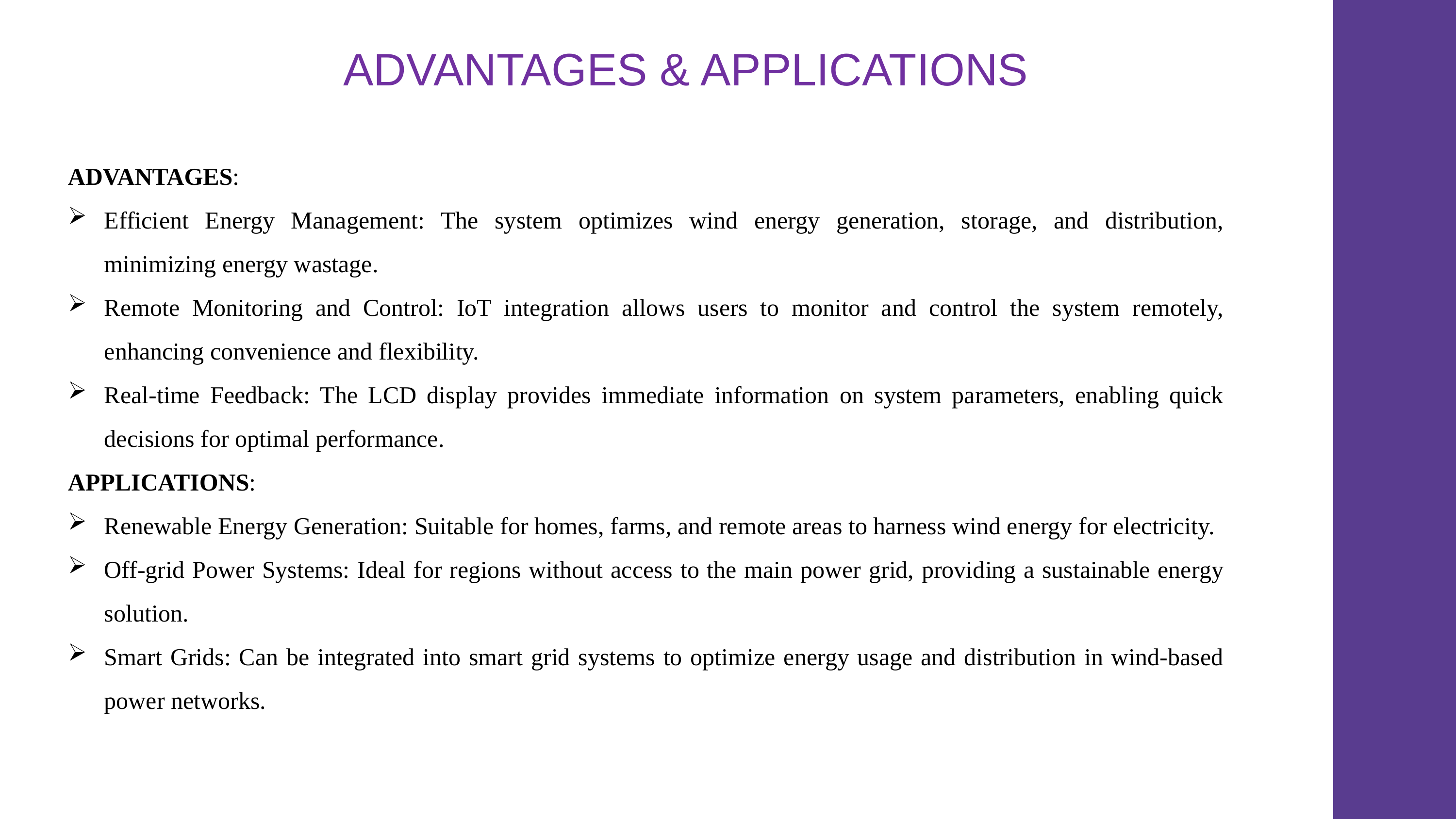

ADVANTAGES & APPLICATIONS
ADVANTAGES:
Efficient Energy Management: The system optimizes wind energy generation, storage, and distribution, minimizing energy wastage.
Remote Monitoring and Control: IoT integration allows users to monitor and control the system remotely, enhancing convenience and flexibility.
Real-time Feedback: The LCD display provides immediate information on system parameters, enabling quick decisions for optimal performance.
APPLICATIONS:
Renewable Energy Generation: Suitable for homes, farms, and remote areas to harness wind energy for electricity.
Off-grid Power Systems: Ideal for regions without access to the main power grid, providing a sustainable energy solution.
Smart Grids: Can be integrated into smart grid systems to optimize energy usage and distribution in wind-based power networks.